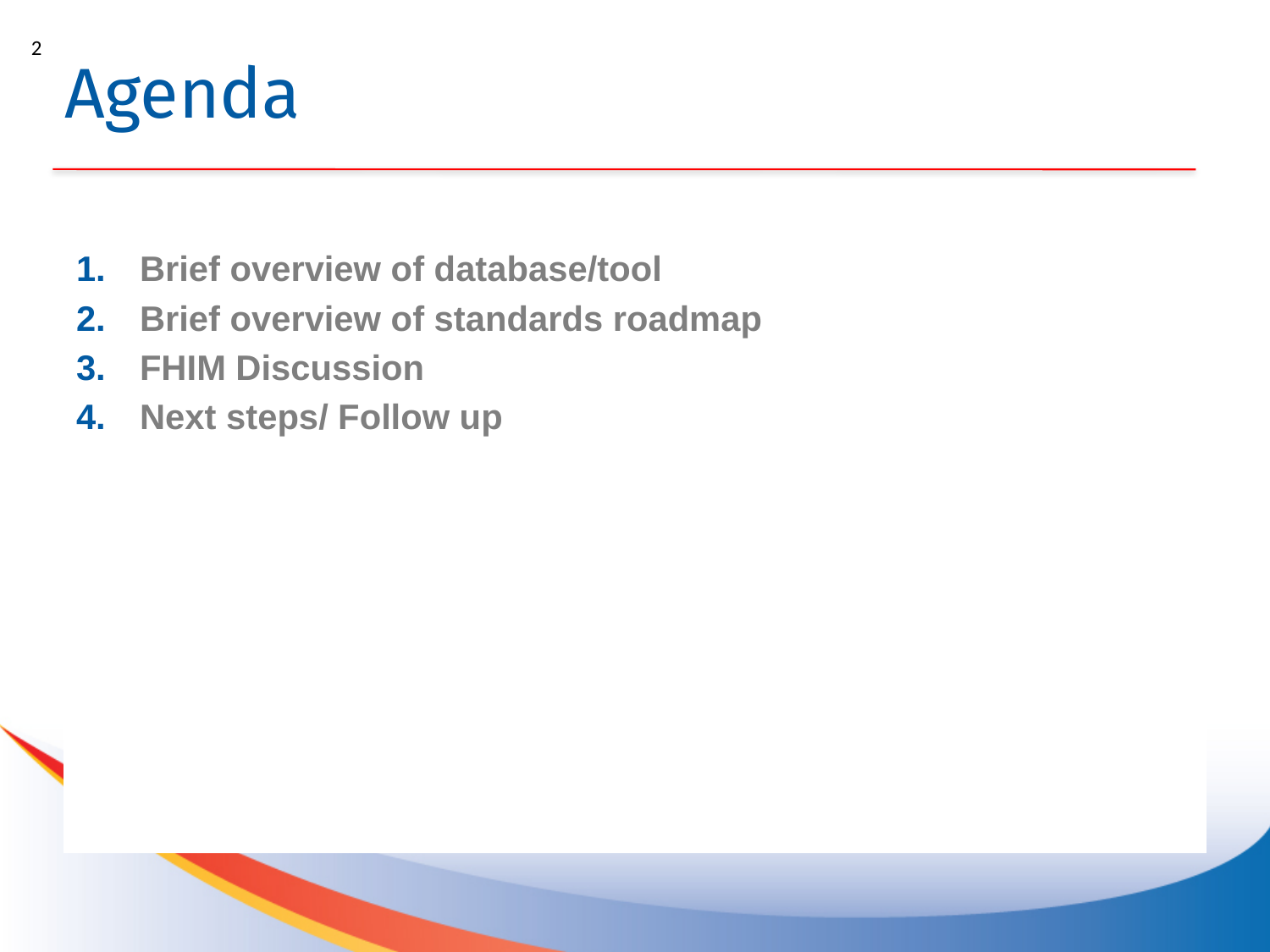

# Agenda
2

Brief overview of database/tool
Brief overview of standards roadmap
FHIM Discussion
Next steps/ Follow up